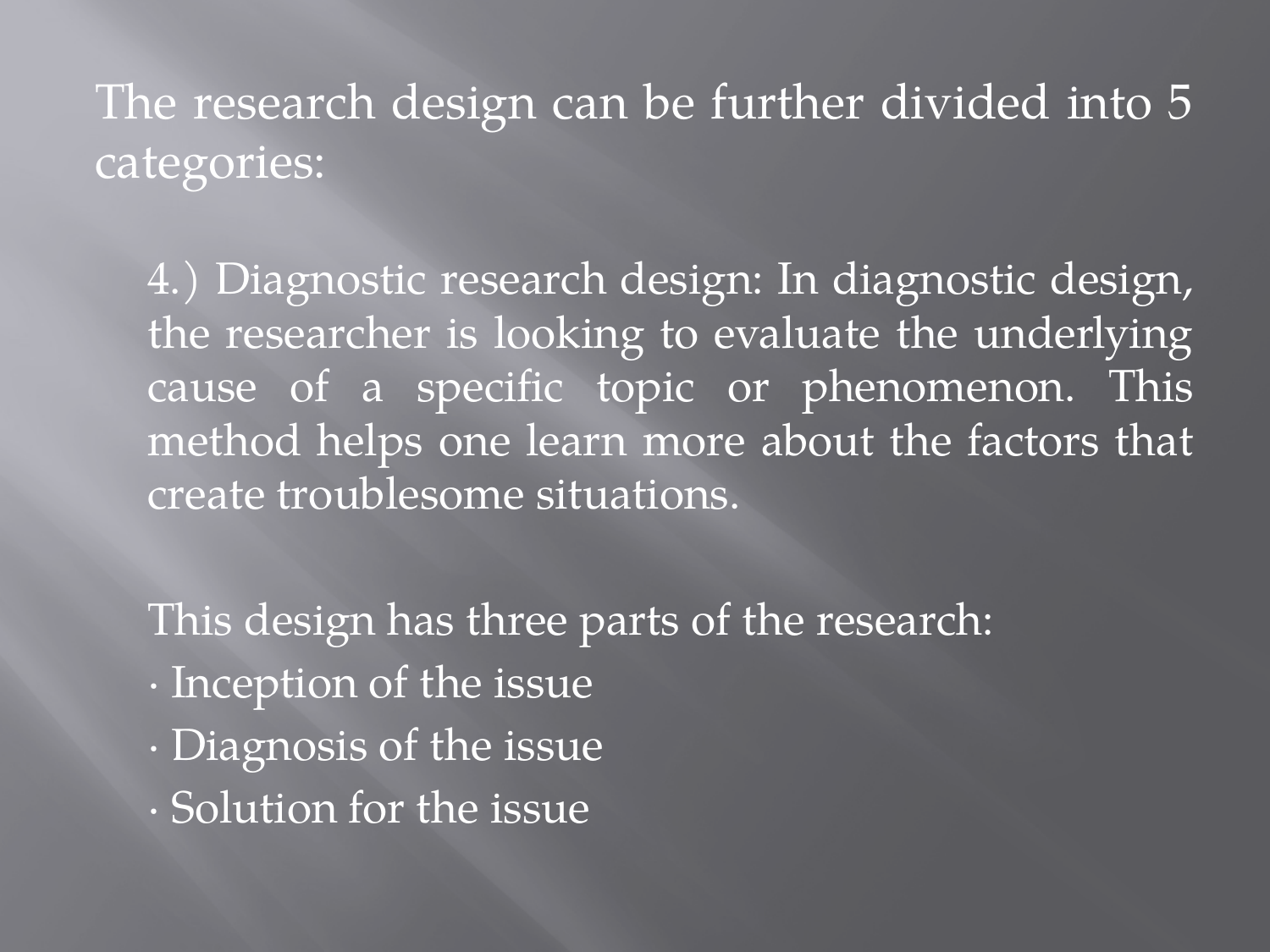

The research design can be further divided into 5 categories:
4.) Diagnostic research design: In diagnostic design, the researcher is looking to evaluate the underlying cause of a specific topic or phenomenon. This method helps one learn more about the factors that create troublesome situations.

This design has three parts of the research:
· Inception of the issue
· Diagnosis of the issue
· Solution for the issue